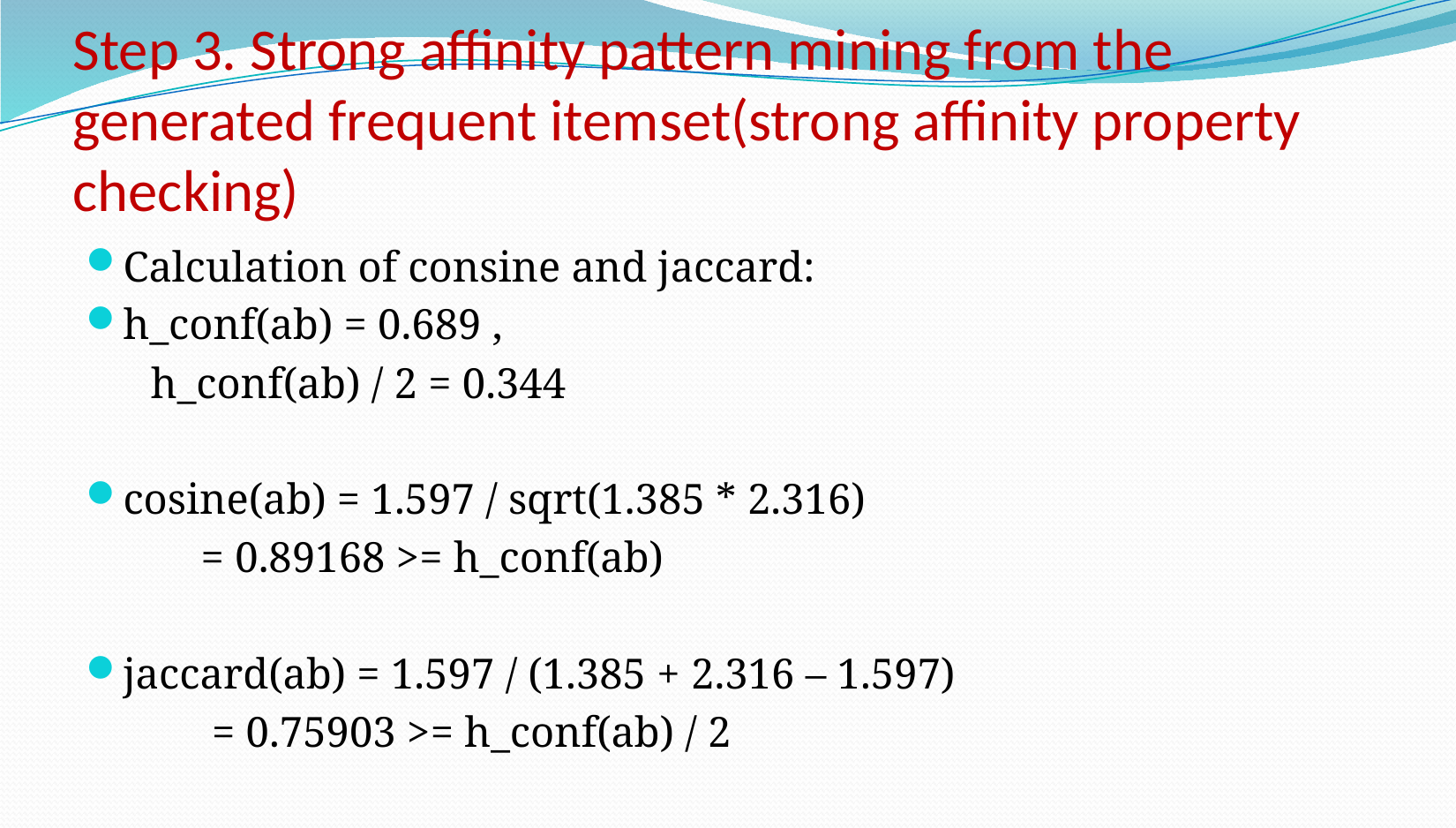

# Step 3. Strong affinity pattern mining from the generated frequent itemset(strong affinity property checking)
Calculation of consine and jaccard:
h_conf(ab) = 0.689 ,
      h_conf(ab) / 2 = 0.344

cosine(ab) = 1.597 / sqrt(1.385 * 2.316)
		= 0.89168 >= h_conf(ab)

jaccard(ab) = 1.597 / (1.385 + 2.316 – 1.597)
		 = 0.75903 >= h_conf(ab) / 2